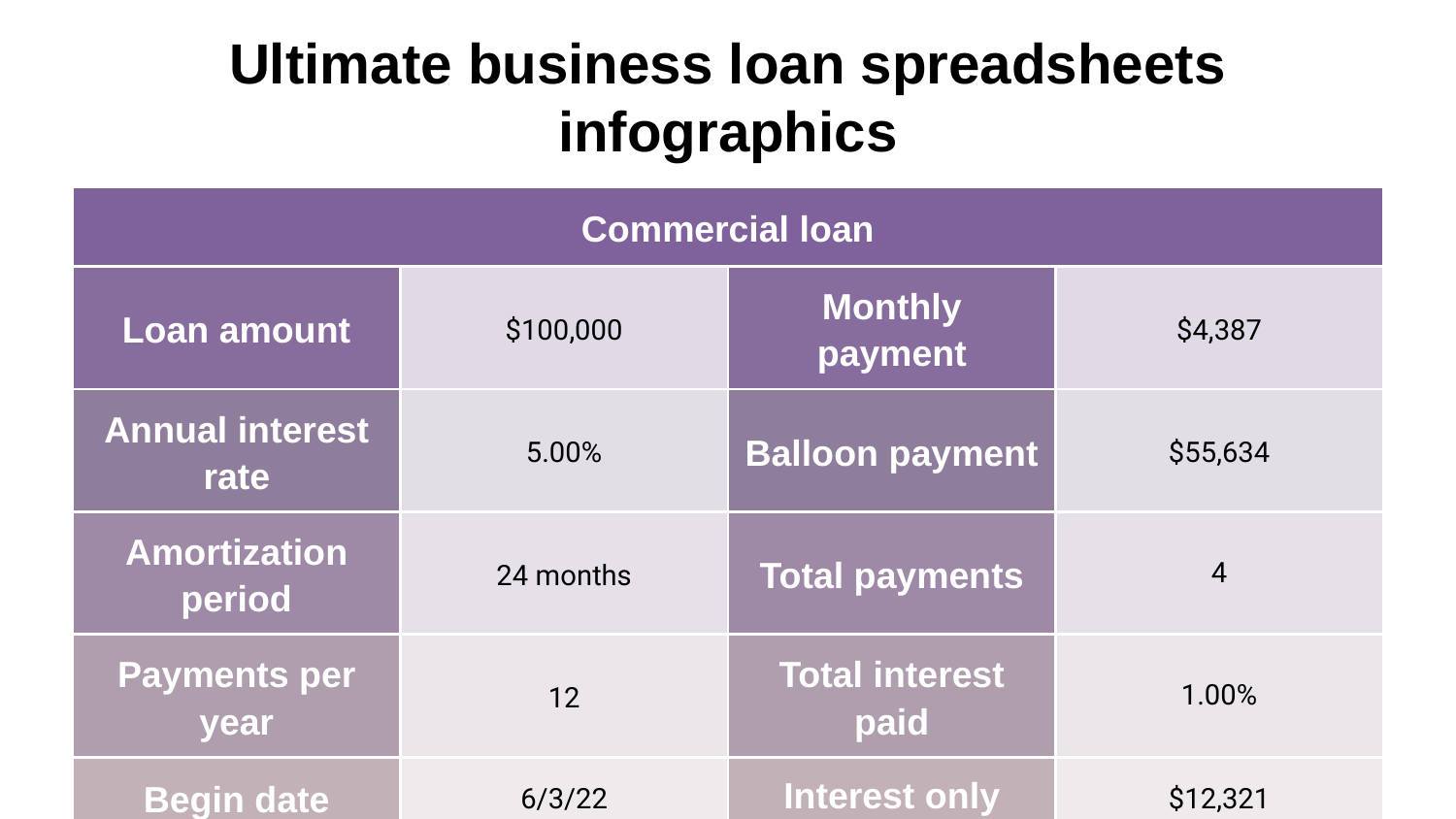

# Ultimate business loan spreadsheets infographics
| Commercial loan |  |  |  |
| --- | --- | --- | --- |
| Loan amount | $100,000 | Monthly payment | $4,387 |
| Annual interest rate | 5.00% | Balloon payment | $55,634 |
| Amortization period | 24 months | Total payments | 4 |
| Payments per year | 12 | Total interest paid | 1.00% |
| Begin date | 6/3/22 | Interest only | $12,321 |
| Refinance residual balloon payment? |  |  | Yes |